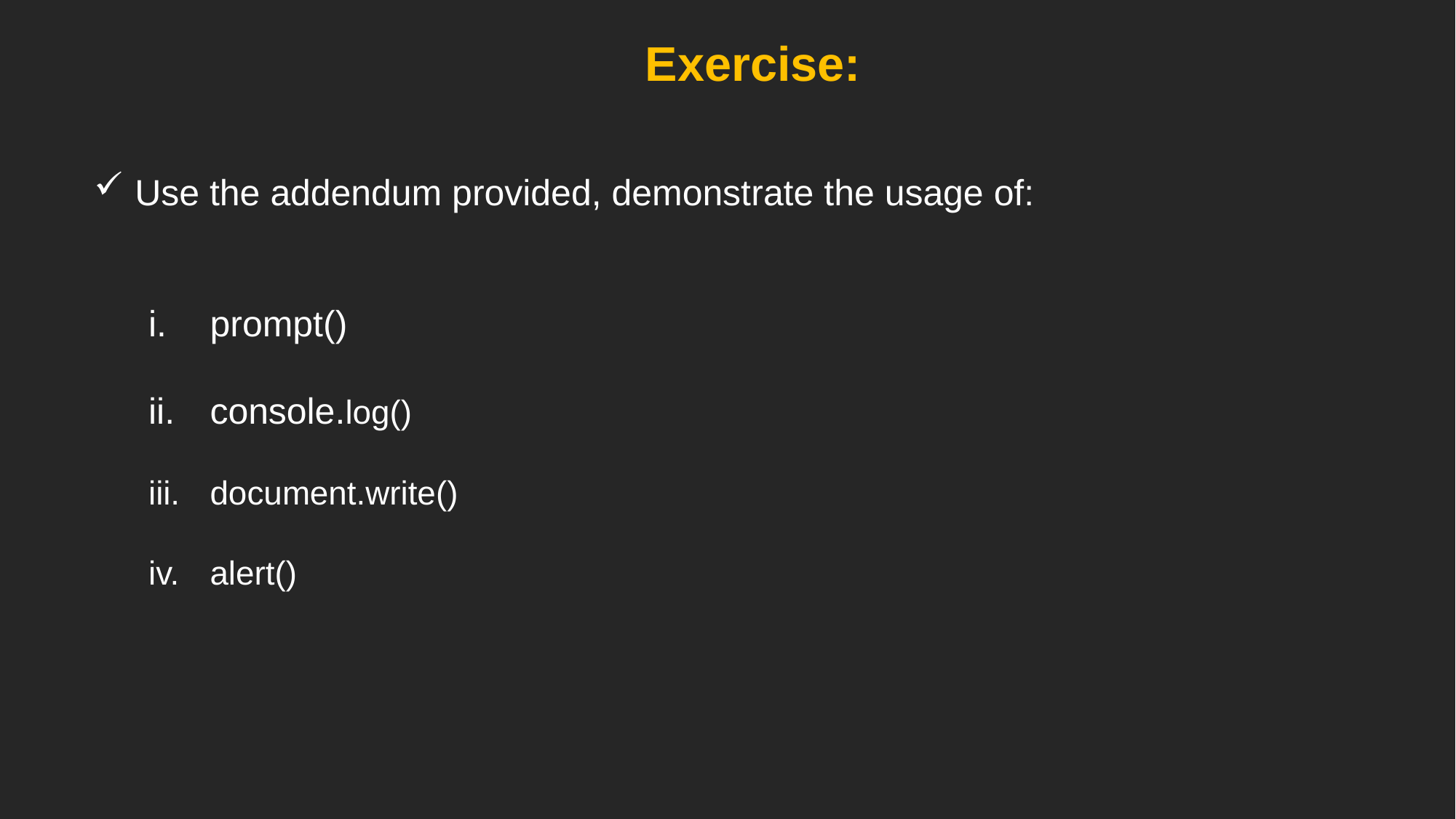

Exercise:
Use the addendum provided, demonstrate the usage of:

prompt()

console.log()

document.write()

alert()